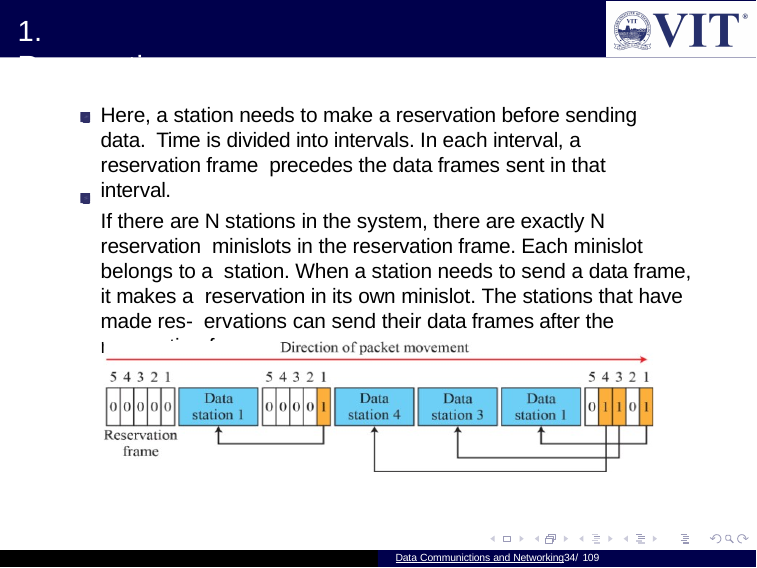

# 1. Reservation
Here, a station needs to make a reservation before sending data.  Time is divided into intervals. In each interval, a reservation frame  precedes the data frames sent in that interval.
If there are N stations in the system, there are exactly N reservation  minislots in the reservation frame. Each minislot belongs to a  station. When a station needs to send a data frame, it makes a  reservation in its own minislot. The stations that have made res-  ervations can send their data frames after the reservation frame.

Data Communictions and Networking34/ 109